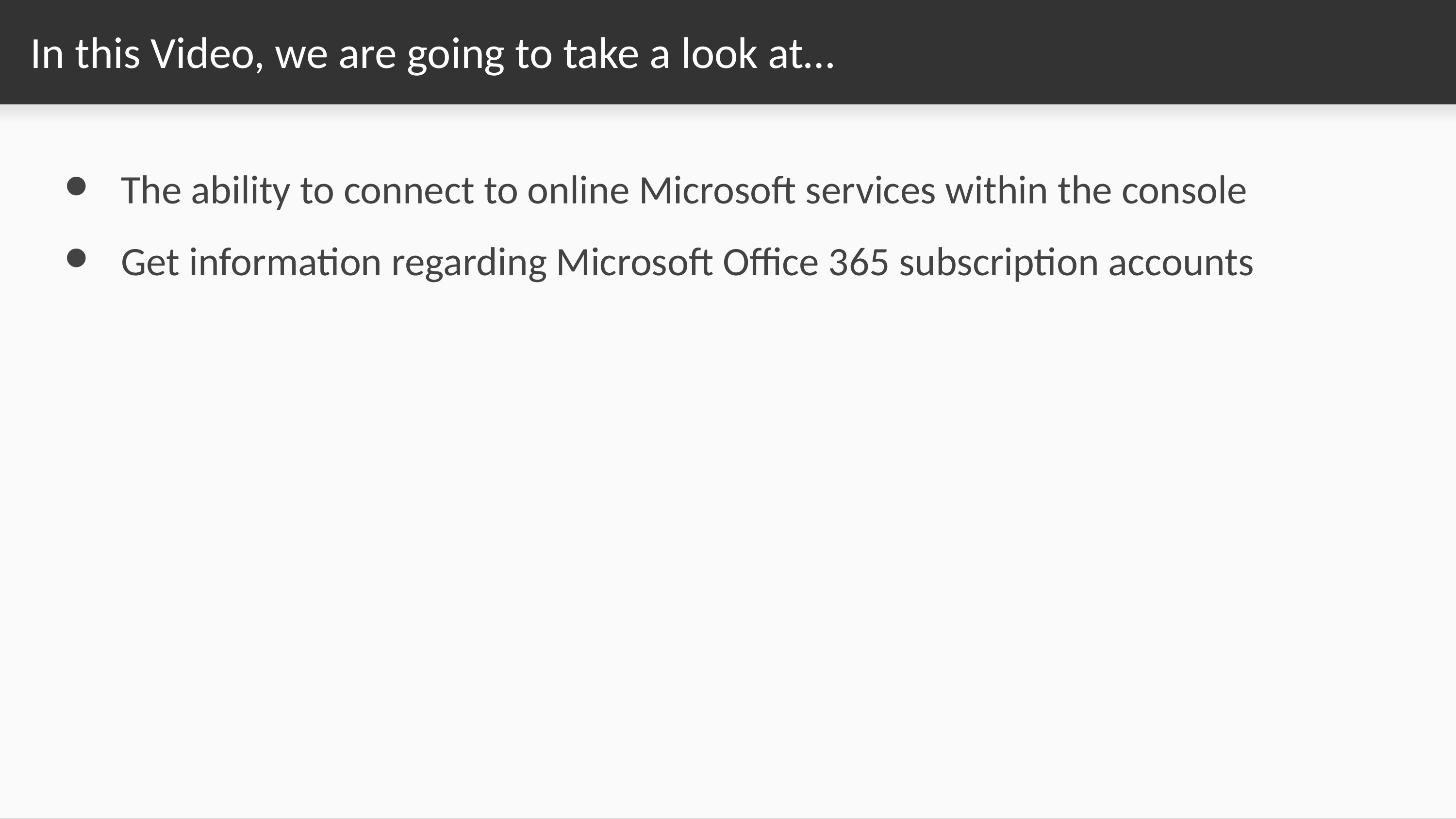

# In this Video, we are going to take a look at…
The ability to connect to online Microsoft services within the console
Get information regarding Microsoft Office 365 subscription accounts